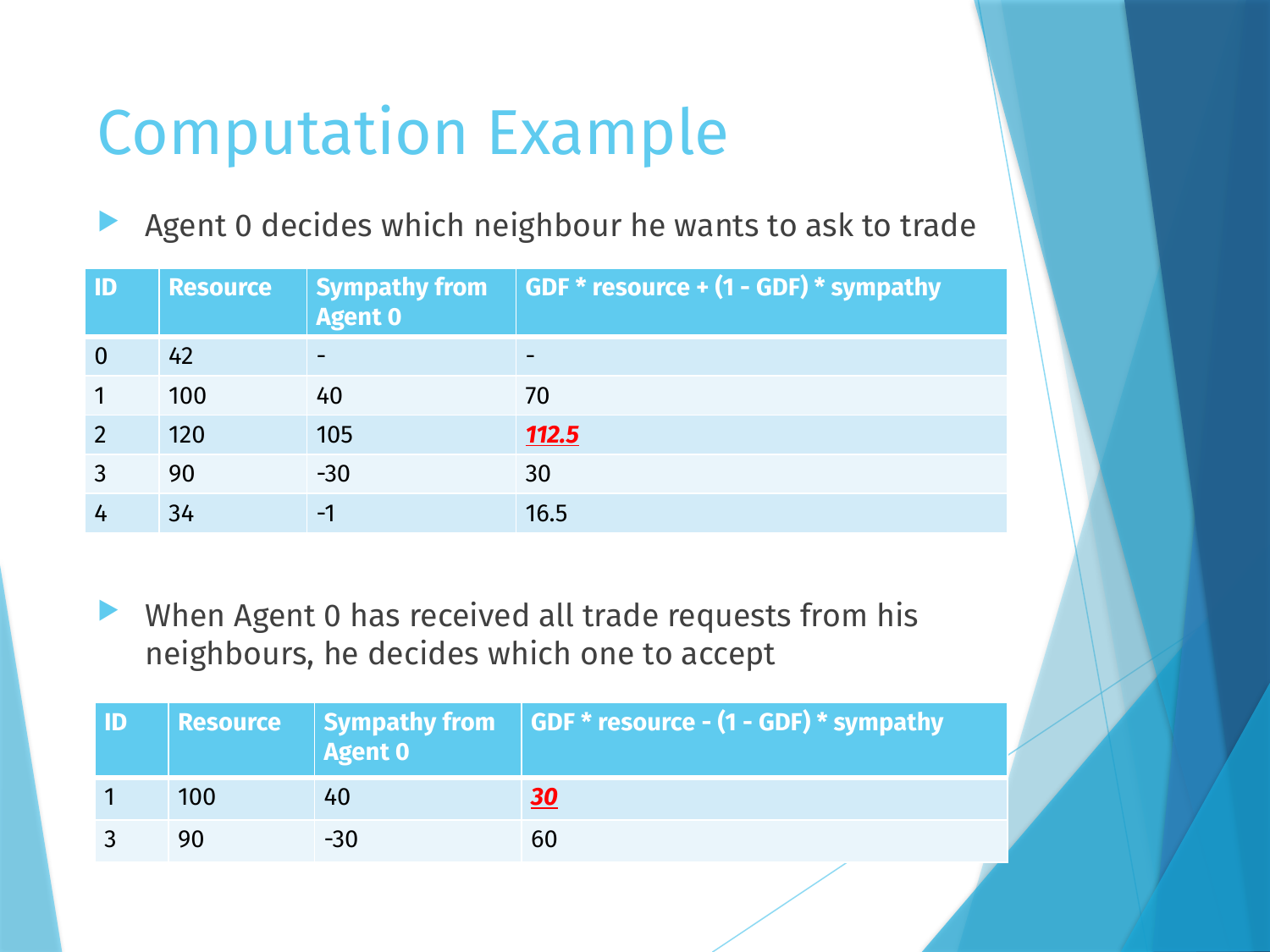

# Computation Example
Agent 0 decides which neighbour he wants to ask to trade

When Agent 0 has received all trade requests from his neighbours, he decides which one to accept
| ID | Resource | Sympathy from Agent 0 | GDF \* resource + (1 - GDF) \* sympathy |
| --- | --- | --- | --- |
| 0 | 42 | - | - |
| 1 | 100 | 40 | 70 |
| 2 | 120 | 105 | 112.5 |
| 3 | 90 | -30 | 30 |
| 4 | 34 | -1 | 16.5 |
| ID | Resource | Sympathy from Agent 0 | GDF \* resource - (1 - GDF) \* sympathy |
| --- | --- | --- | --- |
| 1 | 100 | 40 | 30 |
| 3 | 90 | -30 | 60 |